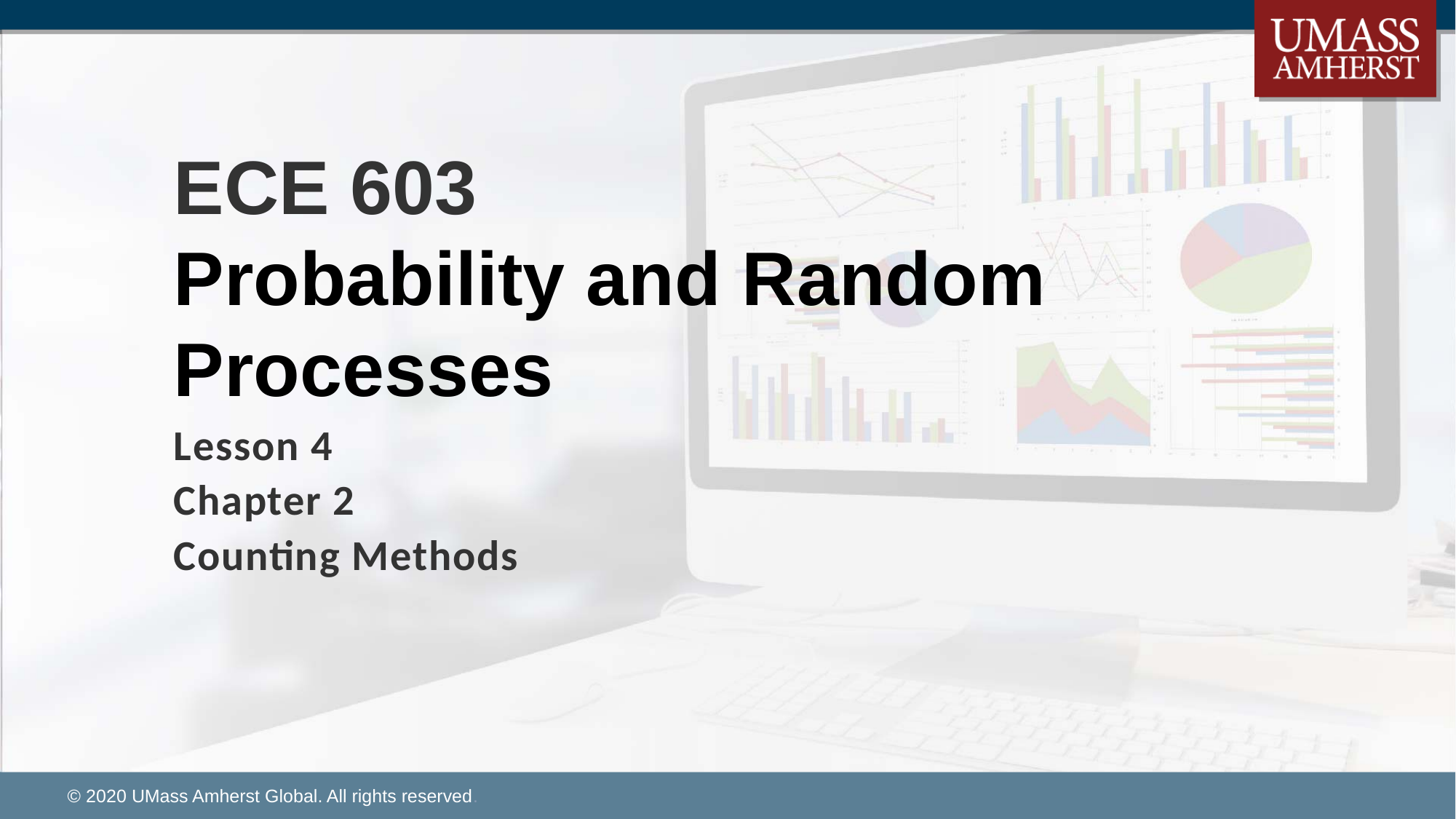

# ECE 603 Probability and Random Processes
Lesson 4
Chapter 2
Counting Methods